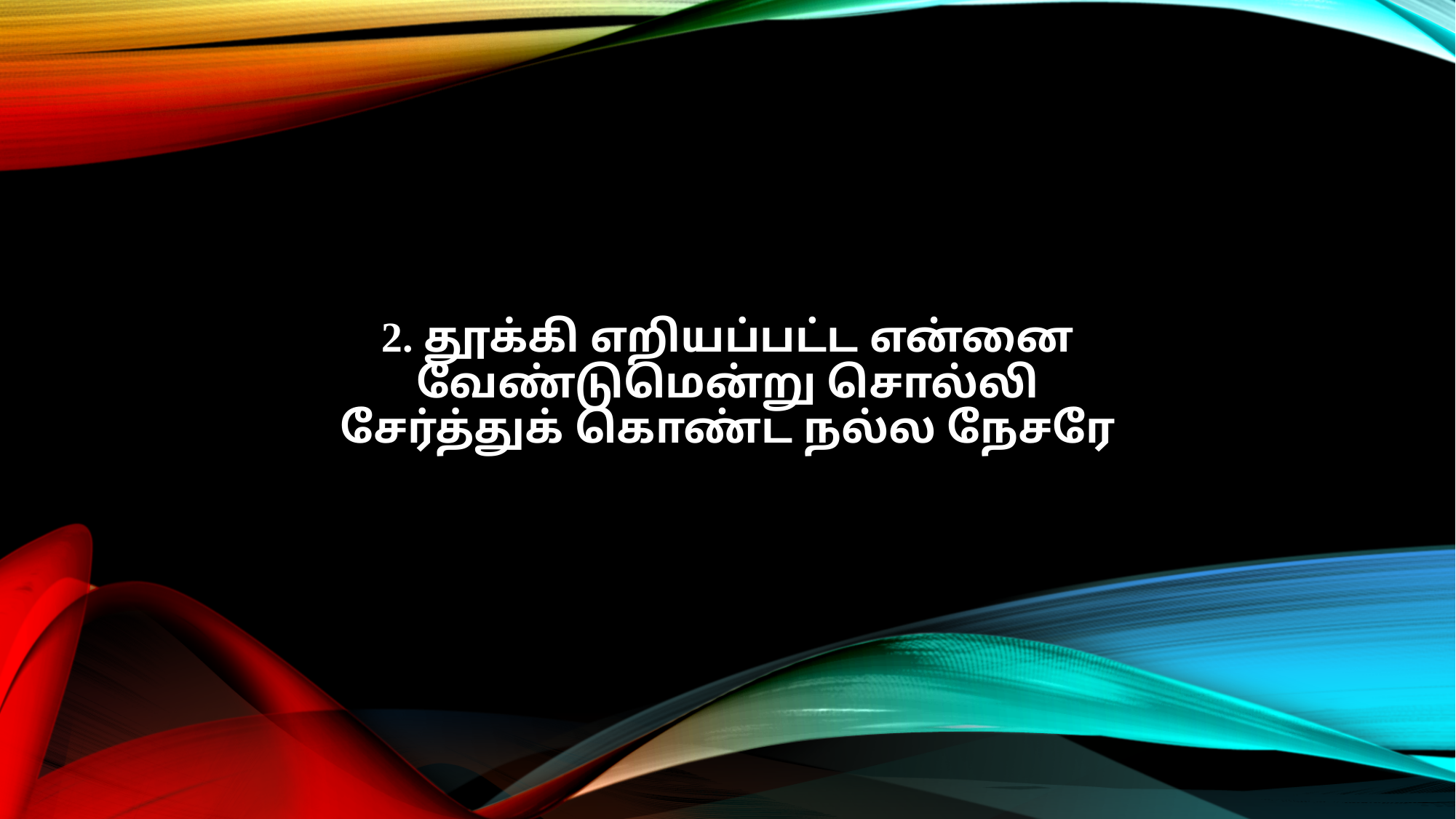

2. தூக்கி எறியப்பட்ட என்னை
வேண்டுமென்று சொல்லி
சேர்த்துக் கொண்ட நல்ல நேசரே